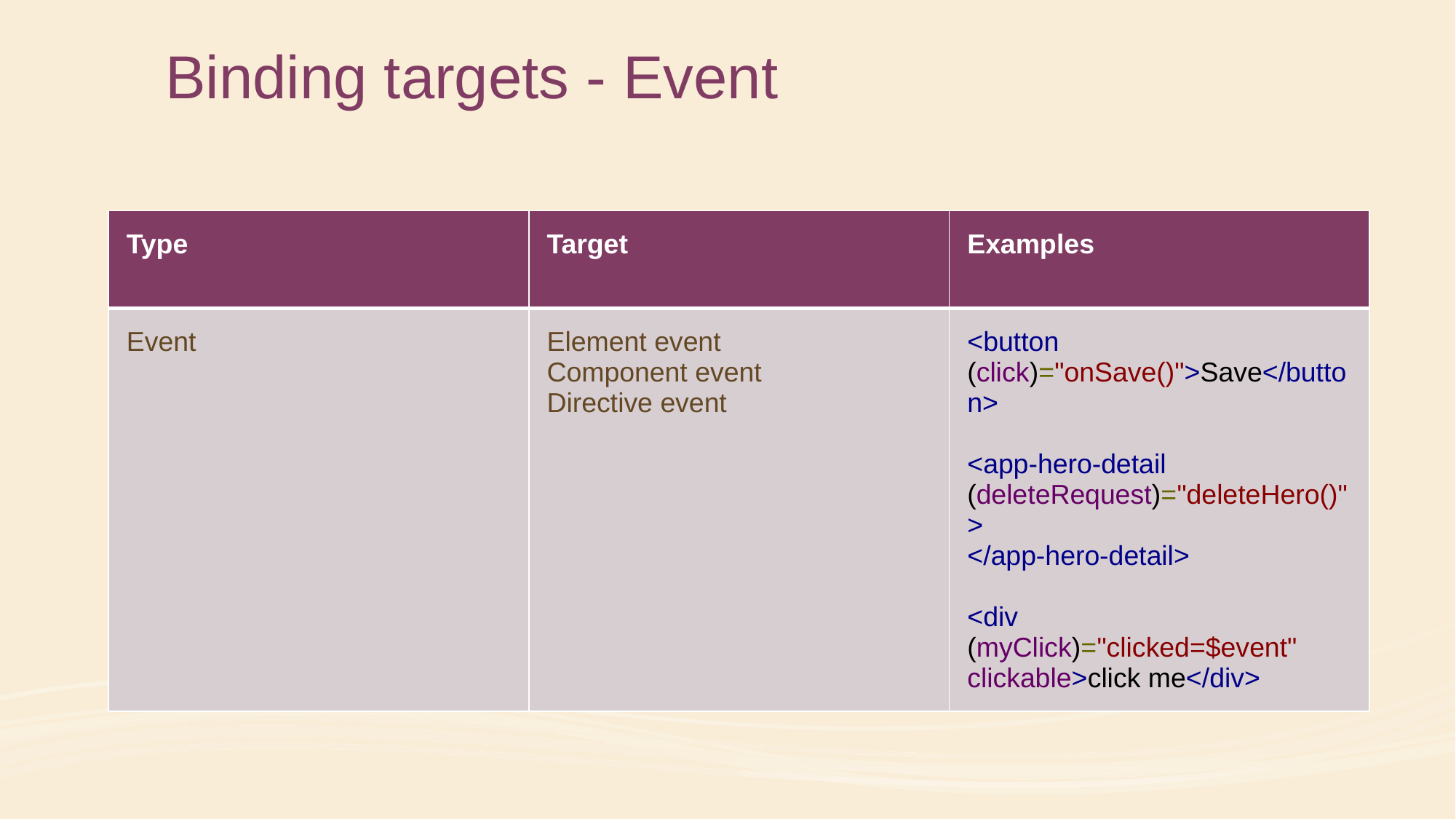

# Binding targets - Event
| Type | Target | Examples |
| --- | --- | --- |
| Event | Element event Component event Directive event | <button (click)="onSave()">Save</button> <app-hero-detail (deleteRequest)="deleteHero()"> </app-hero-detail> <div (myClick)="clicked=$event" clickable>click me</div> |